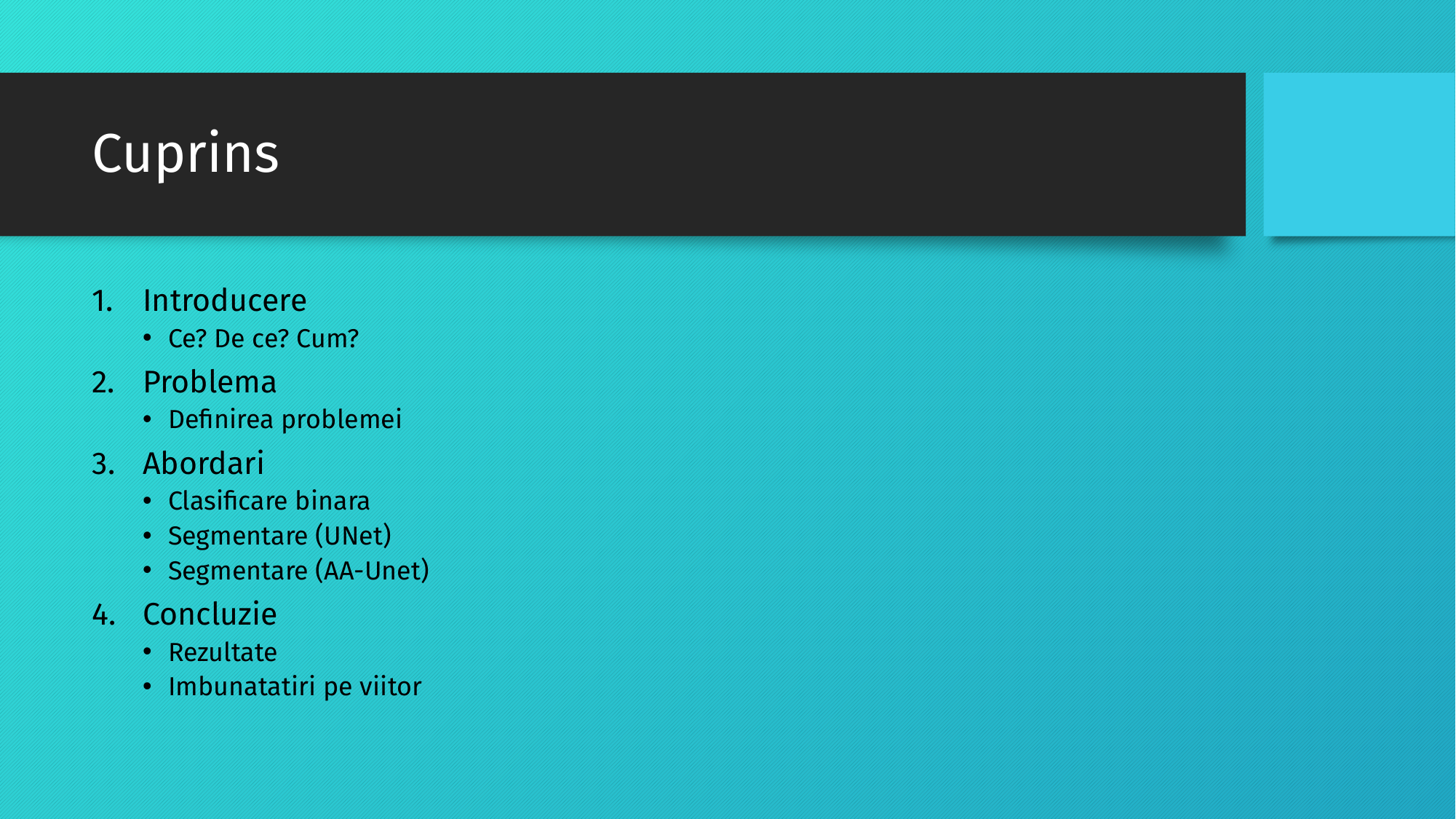

# Cuprins
Introducere
Ce? De ce? Cum?
Problema
Definirea problemei
Abordari
Clasificare binara
Segmentare (UNet)
Segmentare (AA-Unet)
Concluzie
Rezultate
Imbunatatiri pe viitor